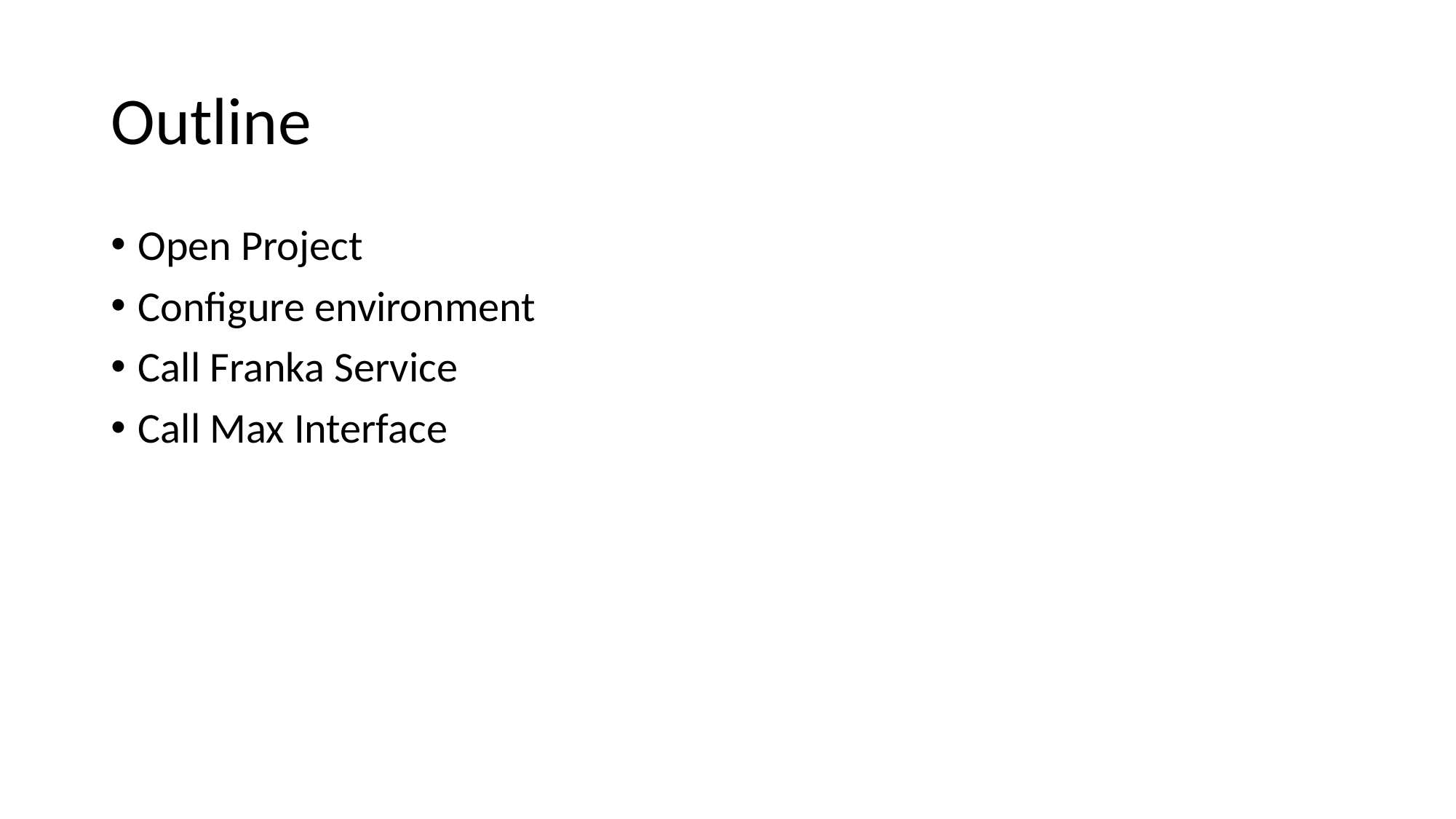

# Outline
Open Project
Configure environment
Call Franka Service
Call Max Interface